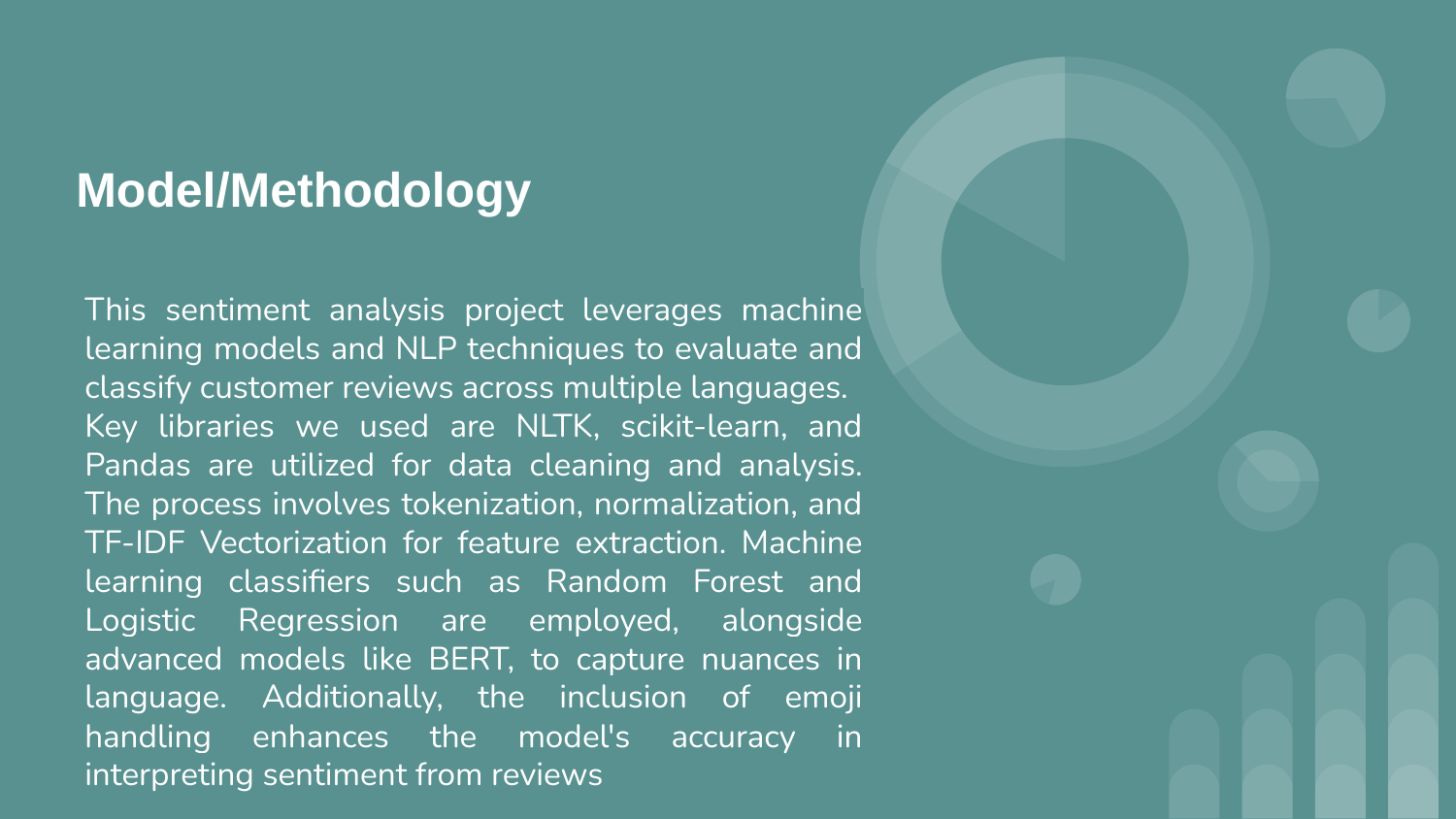

# Model/Methodology
This sentiment analysis project leverages machine learning models and NLP techniques to evaluate and classify customer reviews across multiple languages.
Key libraries we used are NLTK, scikit-learn, and Pandas are utilized for data cleaning and analysis. The process involves tokenization, normalization, and TF-IDF Vectorization for feature extraction. Machine learning classifiers such as Random Forest and Logistic Regression are employed, alongside advanced models like BERT, to capture nuances in language. Additionally, the inclusion of emoji handling enhances the model's accuracy in interpreting sentiment from reviews